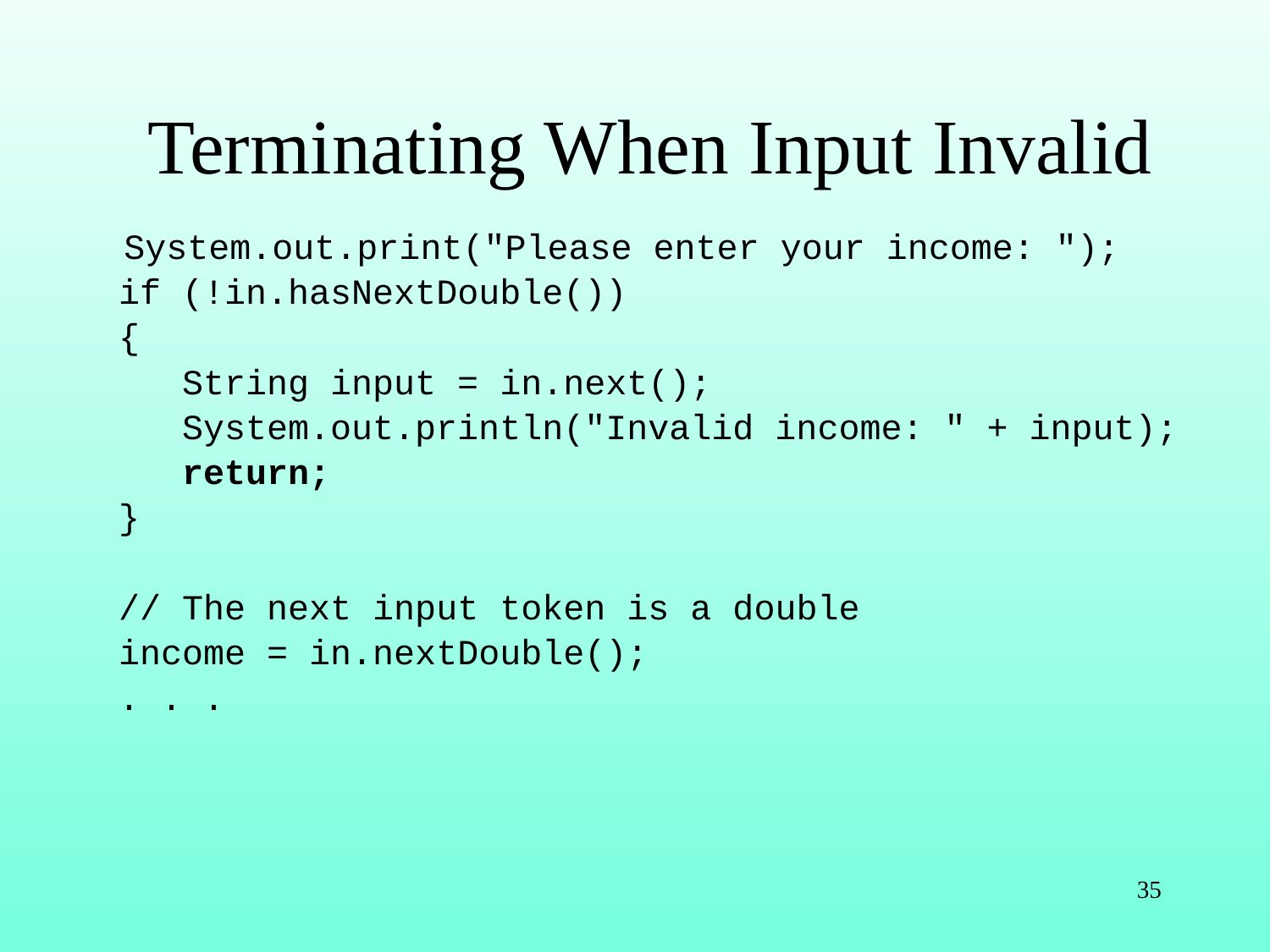

# Terminating When Input Invalid
 	 System.out.print("Please enter your income: ");
   if (!in.hasNextDouble())
   {
      String input = in.next();
      System.out.println("Invalid income: " + input);
      return;
   }

   // The next input token is a double
   income = in.nextDouble();
   . . .

35